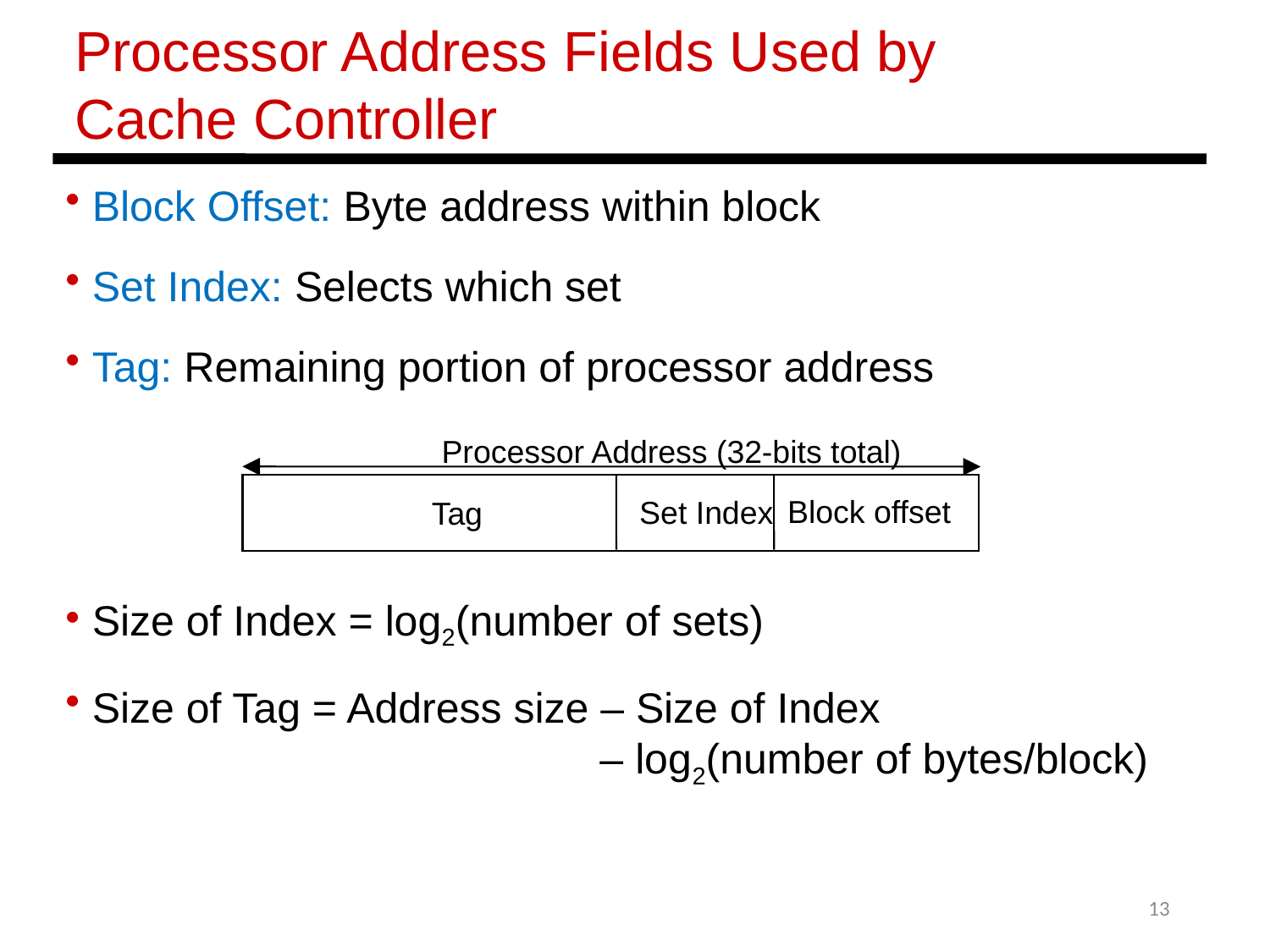

Processor Address Fields Used by Cache Controller

 Block Offset: Byte address within block

 Set Index: Selects which set

 Tag: Remaining portion of processor address

 Size of Index = log2(number of sets)

 Size of Tag = Address size – Size of Index
			             – log2(number of bytes/block)

Processor Address (32-bits total)

Block offset
Set Index
Tag
13